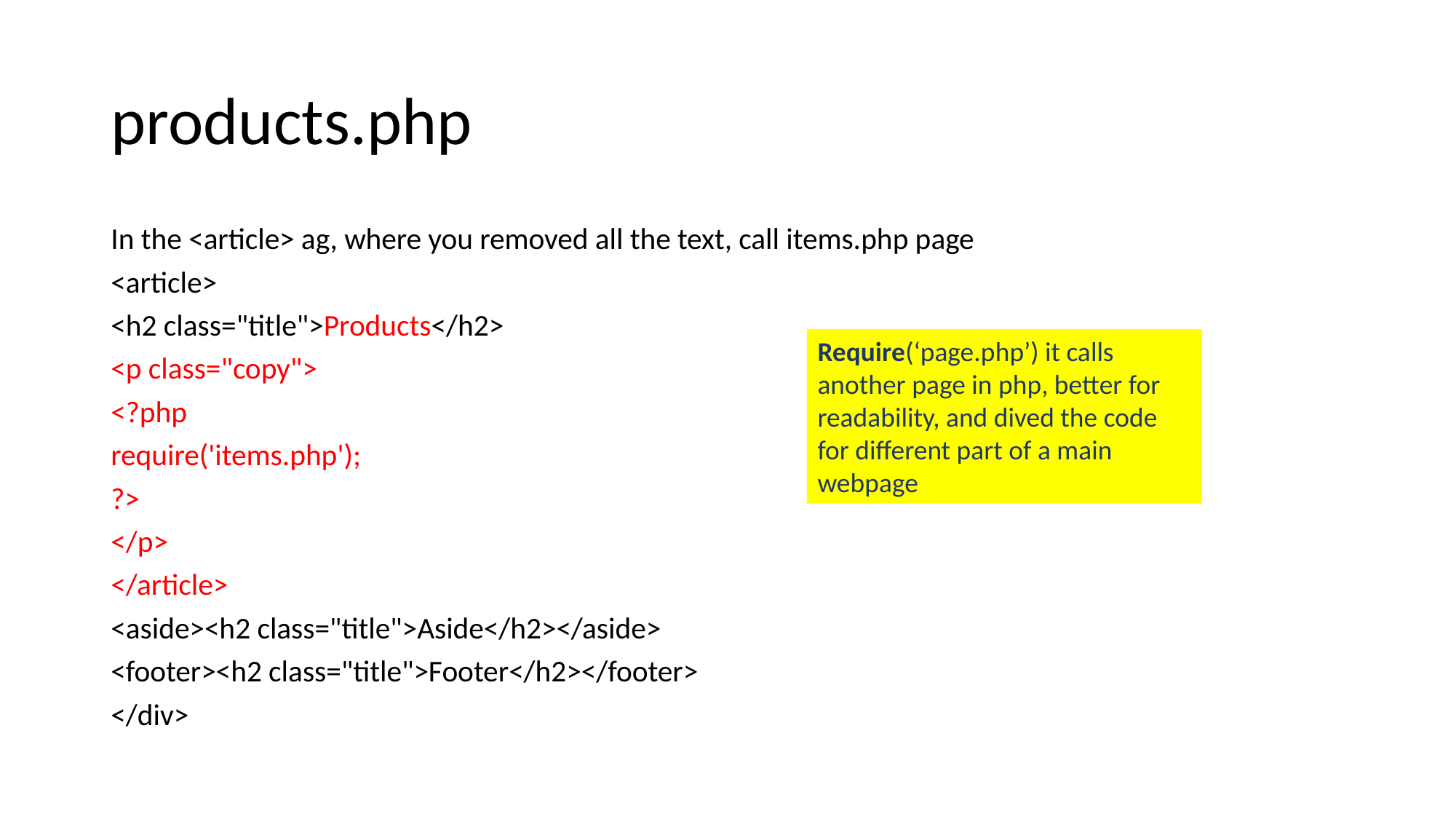

# products.php
In the <article> ag, where you removed all the text, call items.php page
<article>
<h2 class="title">Products</h2>
<p class="copy">
<?php
require('items.php');
?>
</p>
</article>
<aside><h2 class="title">Aside</h2></aside>
<footer><h2 class="title">Footer</h2></footer>
</div>
Require(‘page.php’) it calls another page in php, better for readability, and dived the code for different part of a main webpage